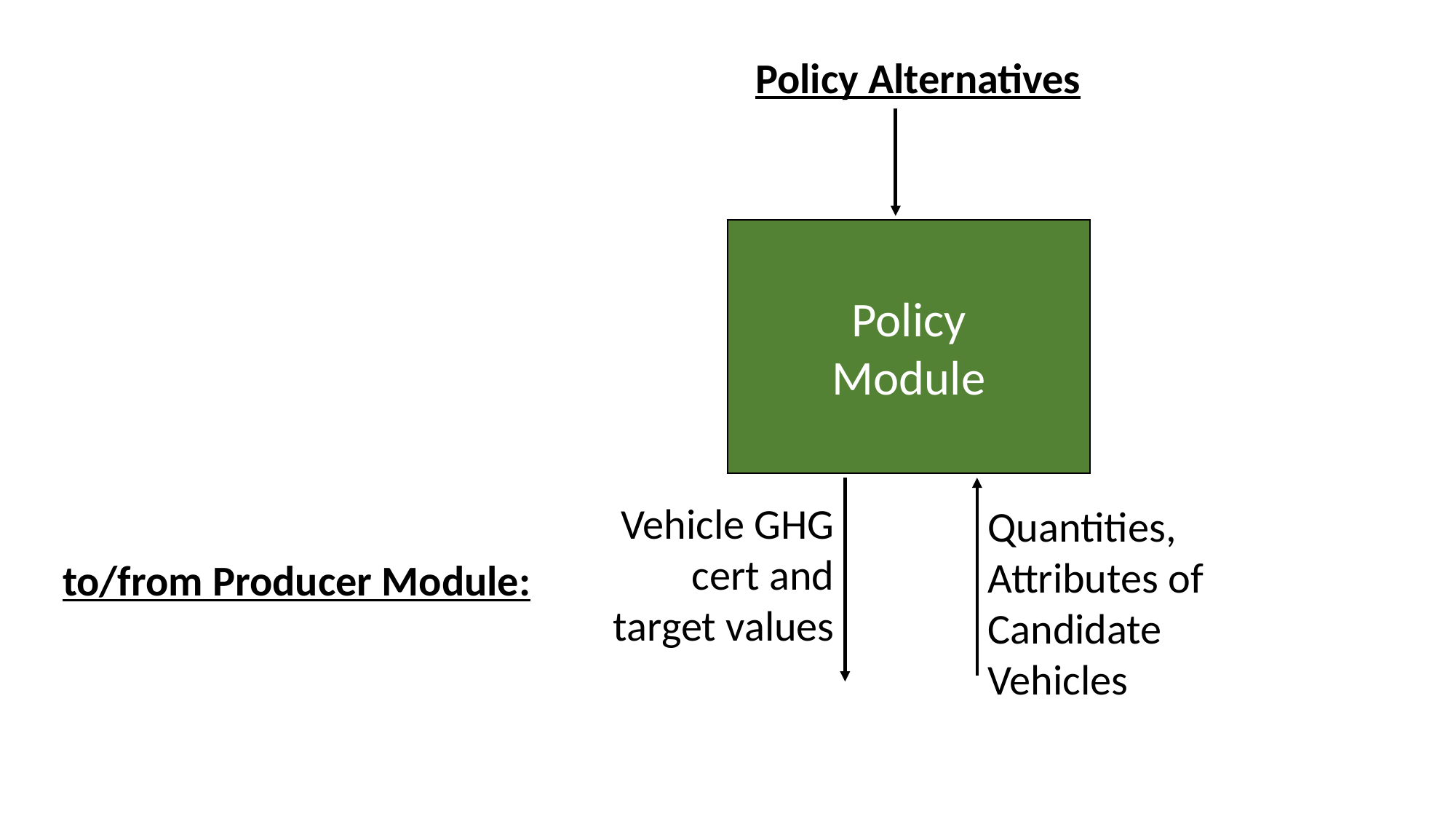

Policy Alternatives
Policy
Module
Vehicle GHG cert and target values
Quantities, Attributes of Candidate Vehicles
to/from Producer Module: